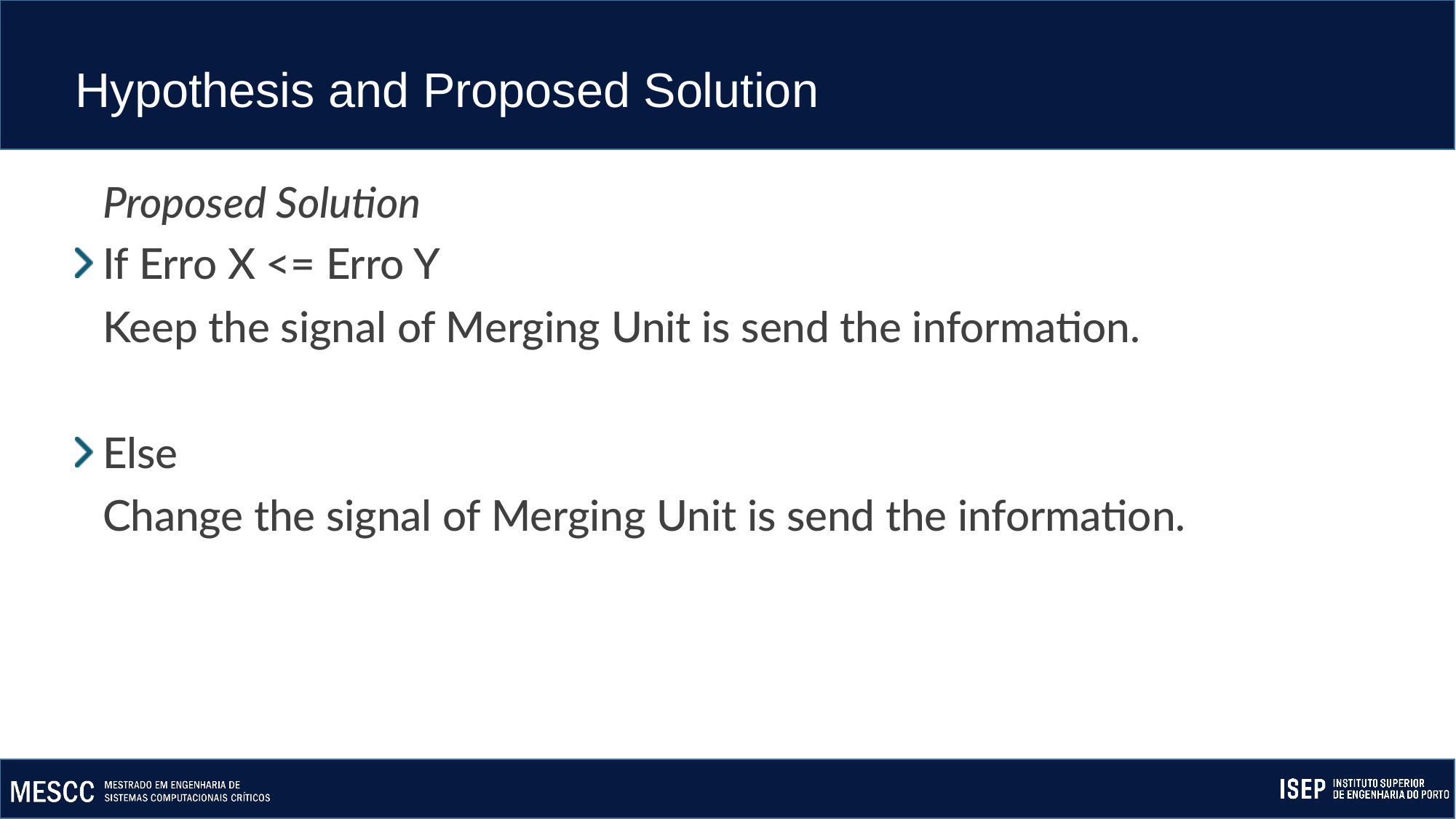

# Hypothesis and Proposed Solution
Proposed Solution
If Erro X <= Erro Y
Keep the signal of Merging Unit is send the information.

Else
Change the signal of Merging Unit is send the information.